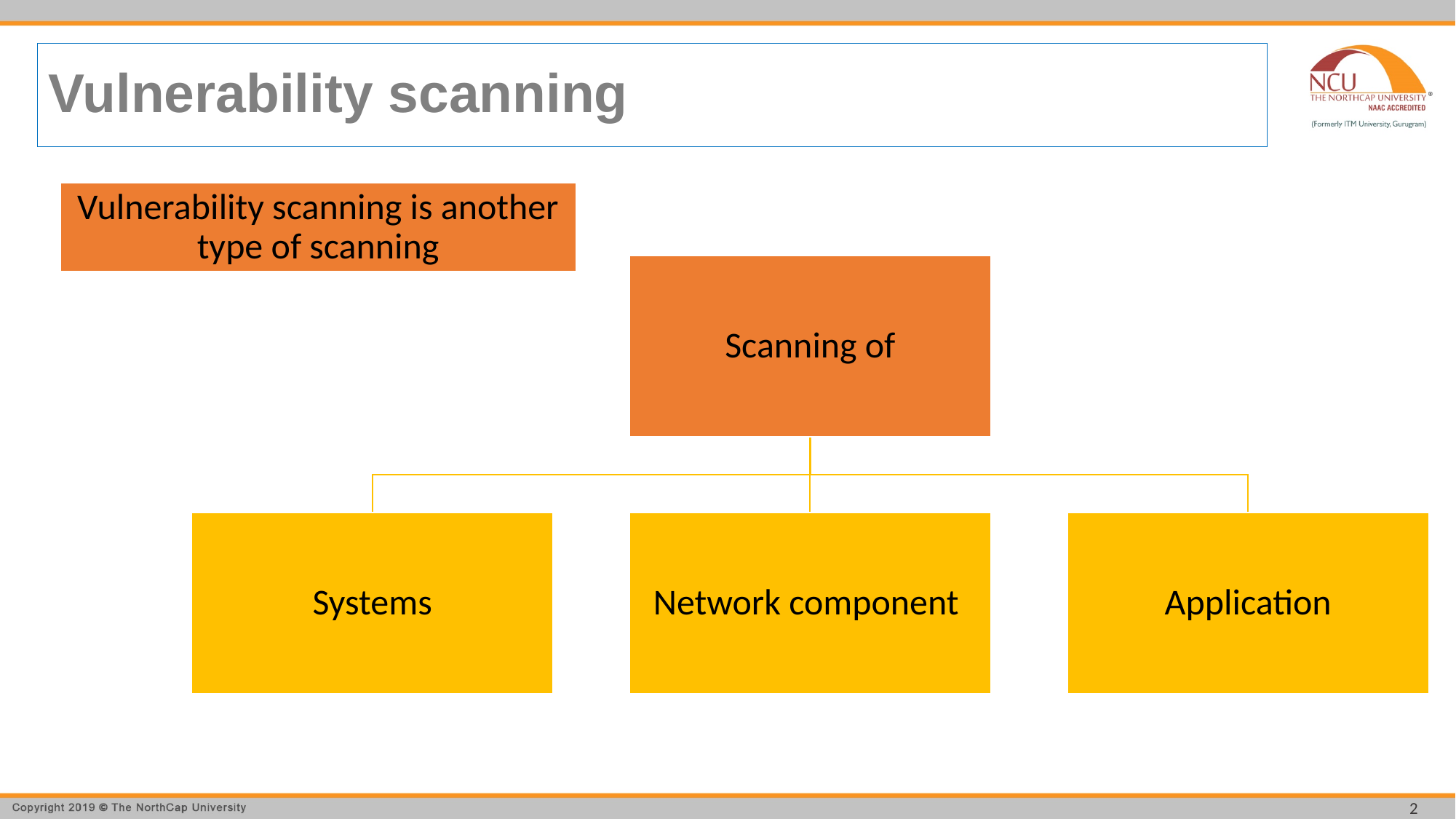

# Vulnerability scanning
Vulnerability scanning is another type of scanning
Scanning of
Systems
Network component
Application
2